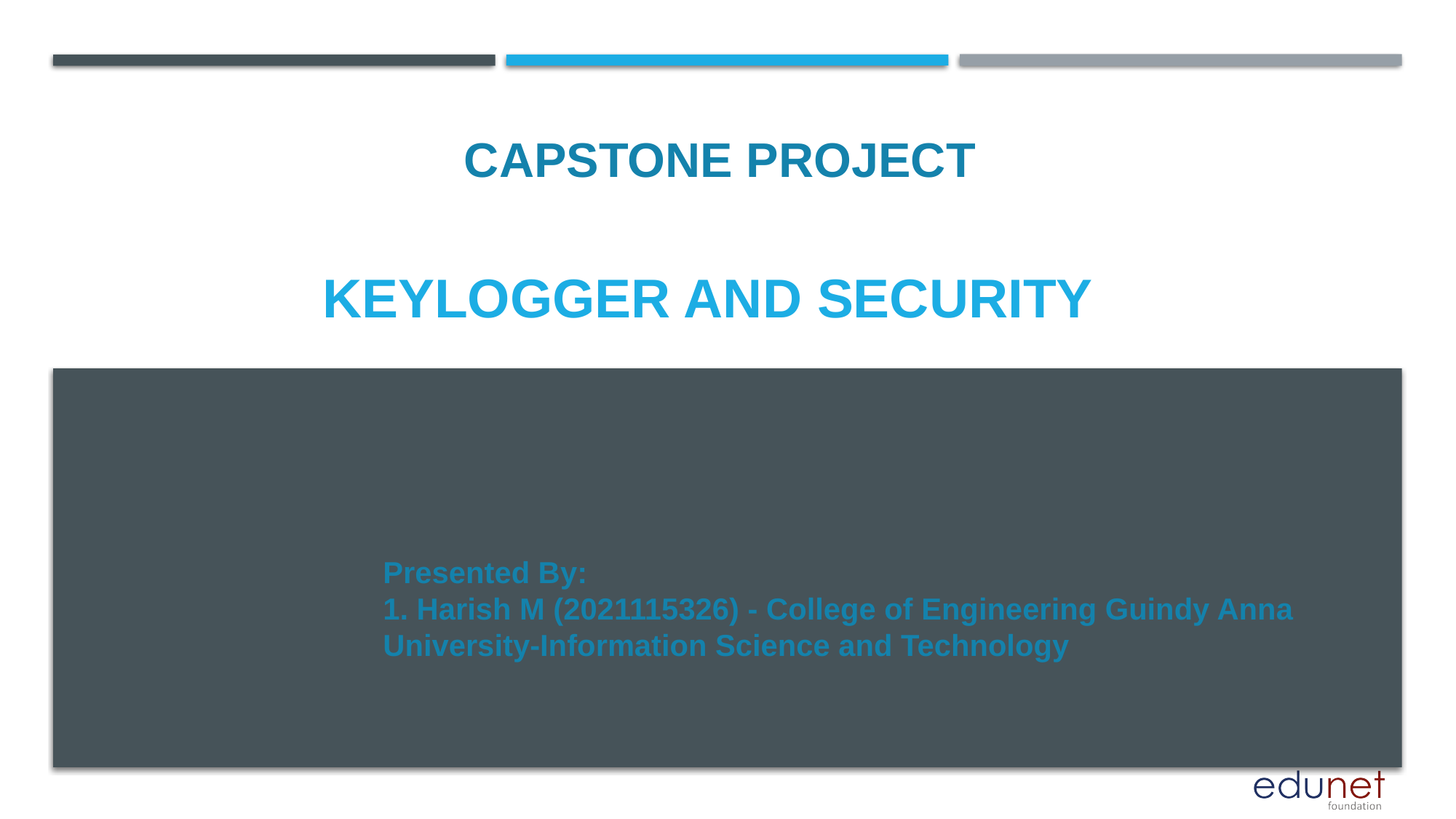

CAPSTONE PROJECT
# Keylogger and security
Presented By:
1. Harish M (2021115326) - College of Engineering Guindy Anna University-Information Science and Technology